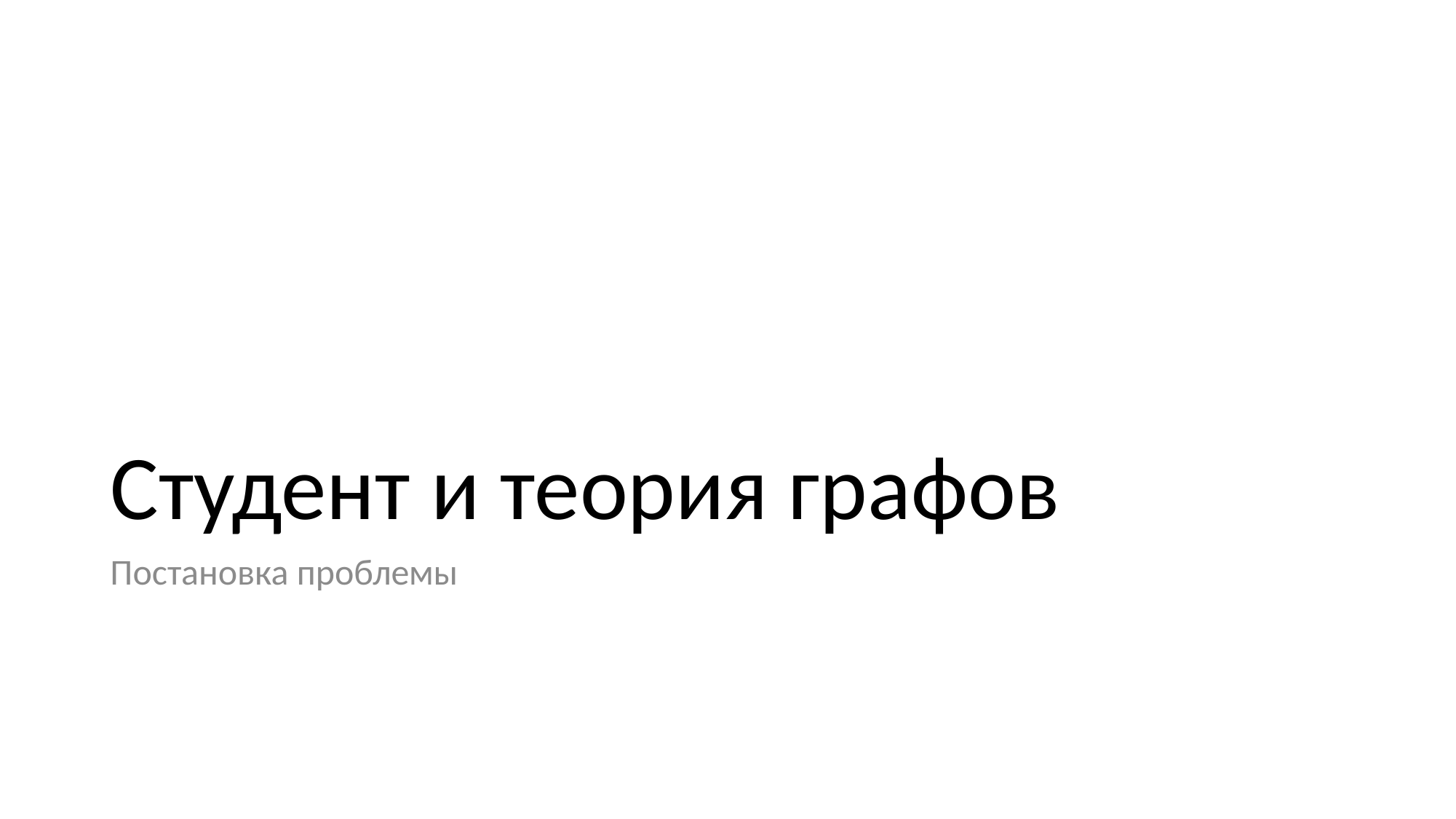

# Студент и теория графов
Постановка проблемы